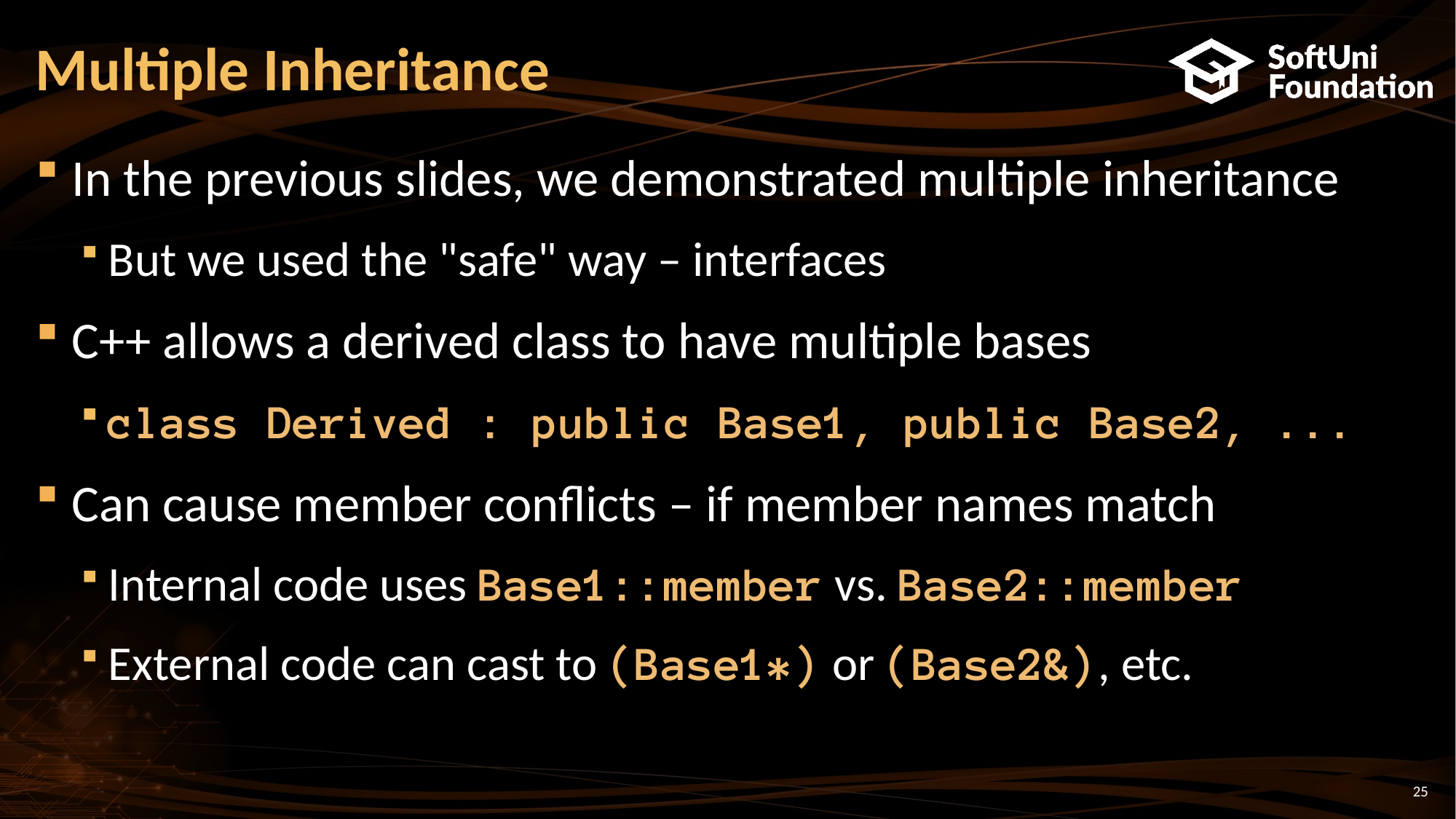

# Multiple Inheritance
In the previous slides, we demonstrated multiple inheritance
But we used the "safe" way – interfaces
C++ allows a derived class to have multiple bases
class Derived : public Base1, public Base2, ...
Can cause member conflicts – if member names match
Internal code uses Base1::member vs. Base2::member
External code can cast to (Base1*) or (Base2&), etc.
25